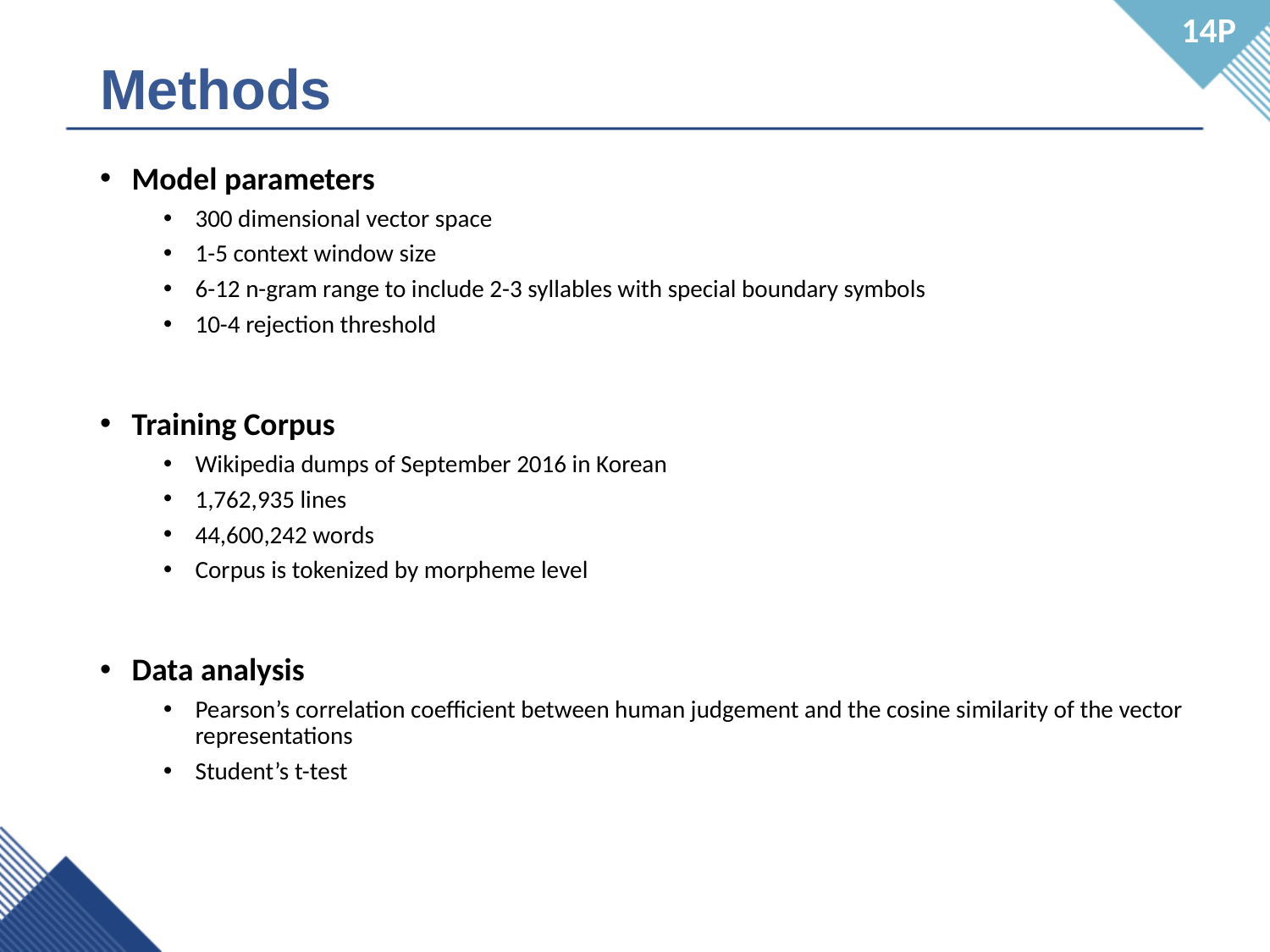

14P
# Methods
Model parameters
300 dimensional vector space
1-5 context window size
6-12 n-gram range to include 2-3 syllables with special boundary symbols
10-4 rejection threshold

Training Corpus
Wikipedia dumps of September 2016 in Korean
1,762,935 lines
44,600,242 words
Corpus is tokenized by morpheme level

Data analysis
Pearson’s correlation coefficient between human judgement and the cosine similarity of the vector representations
Student’s t-test